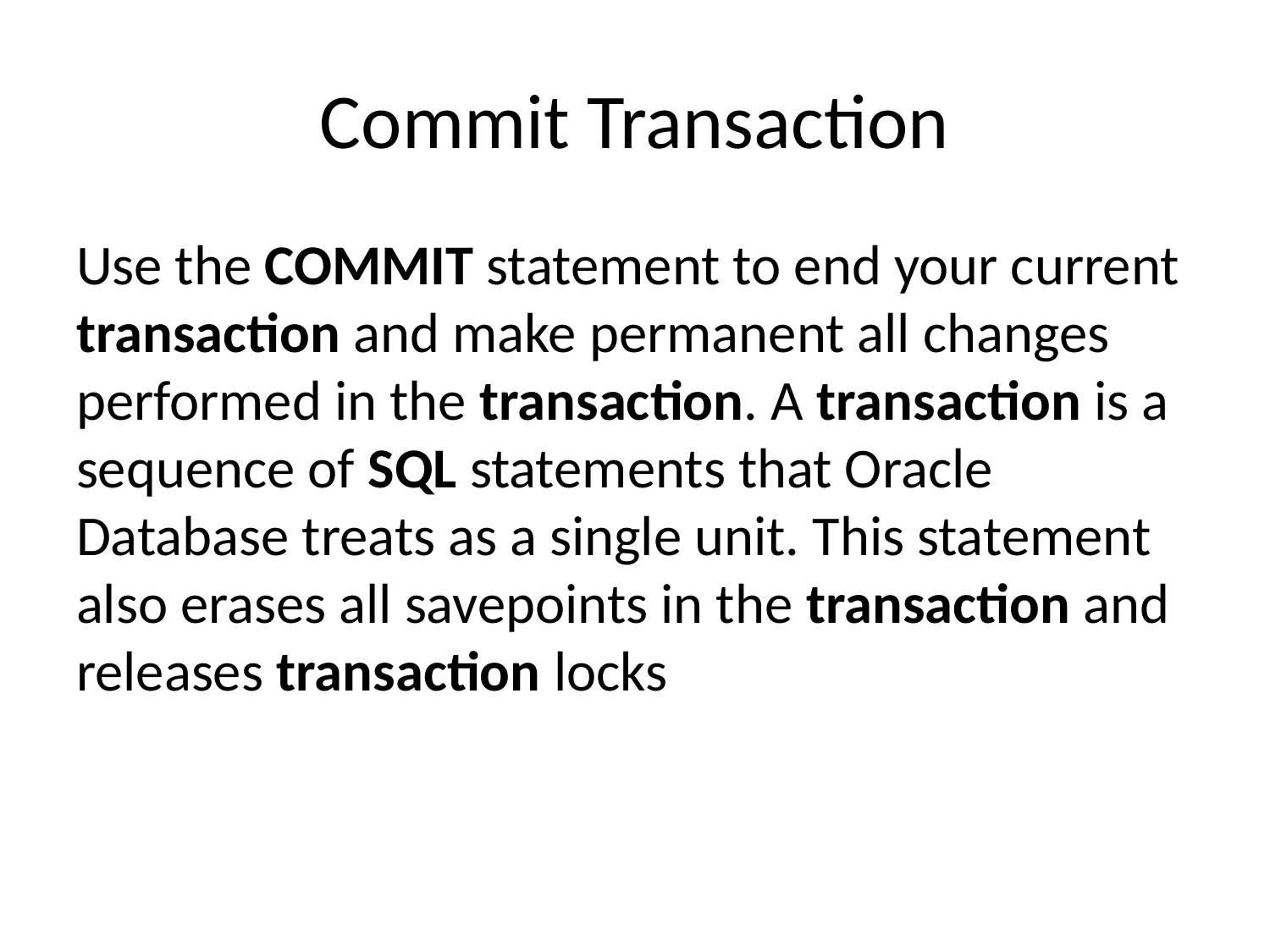

# Commit Transaction
Use the COMMIT statement to end your current transaction and make permanent all changes performed in the transaction. A transaction is a sequence of SQL statements that Oracle Database treats as a single unit. This statement also erases all savepoints in the transaction and releases transaction locks